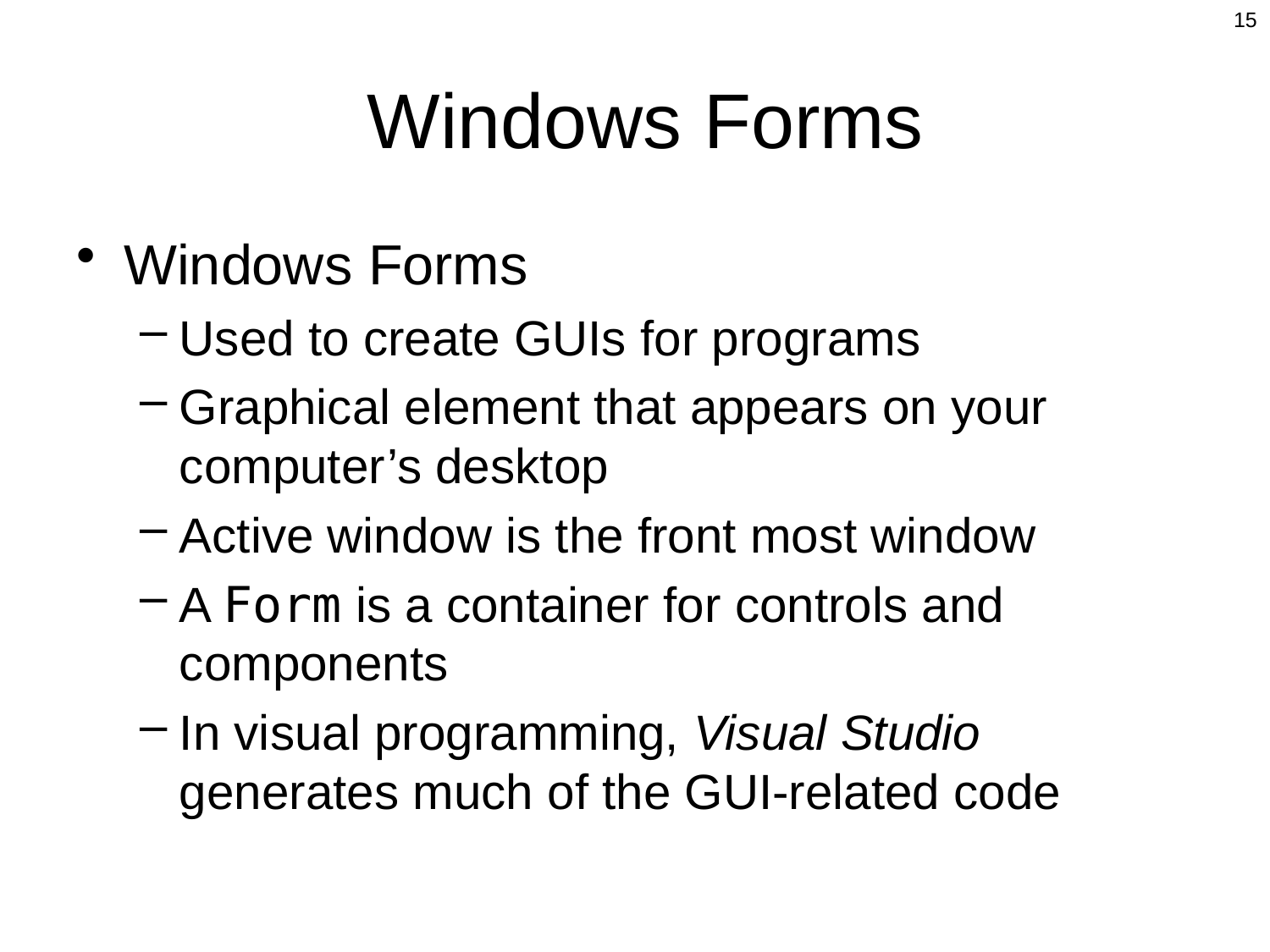

15
# Windows Forms
Windows Forms
Used to create GUIs for programs
Graphical element that appears on your computer’s desktop
Active window is the front most window
A Form is a container for controls and components
In visual programming, Visual Studio generates much of the GUI-related code